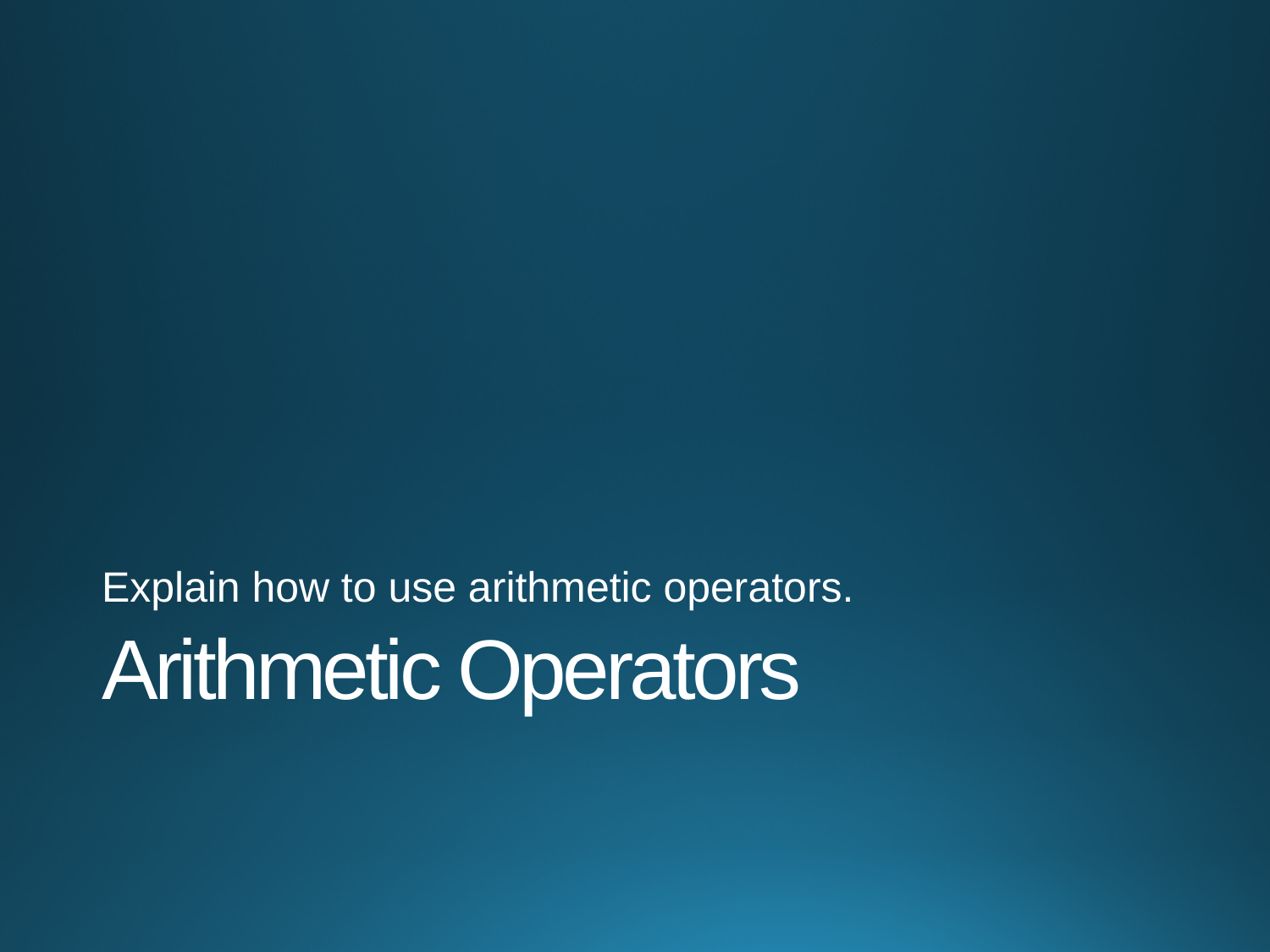

Explain how to use arithmetic operators.
# Arithmetic Operators